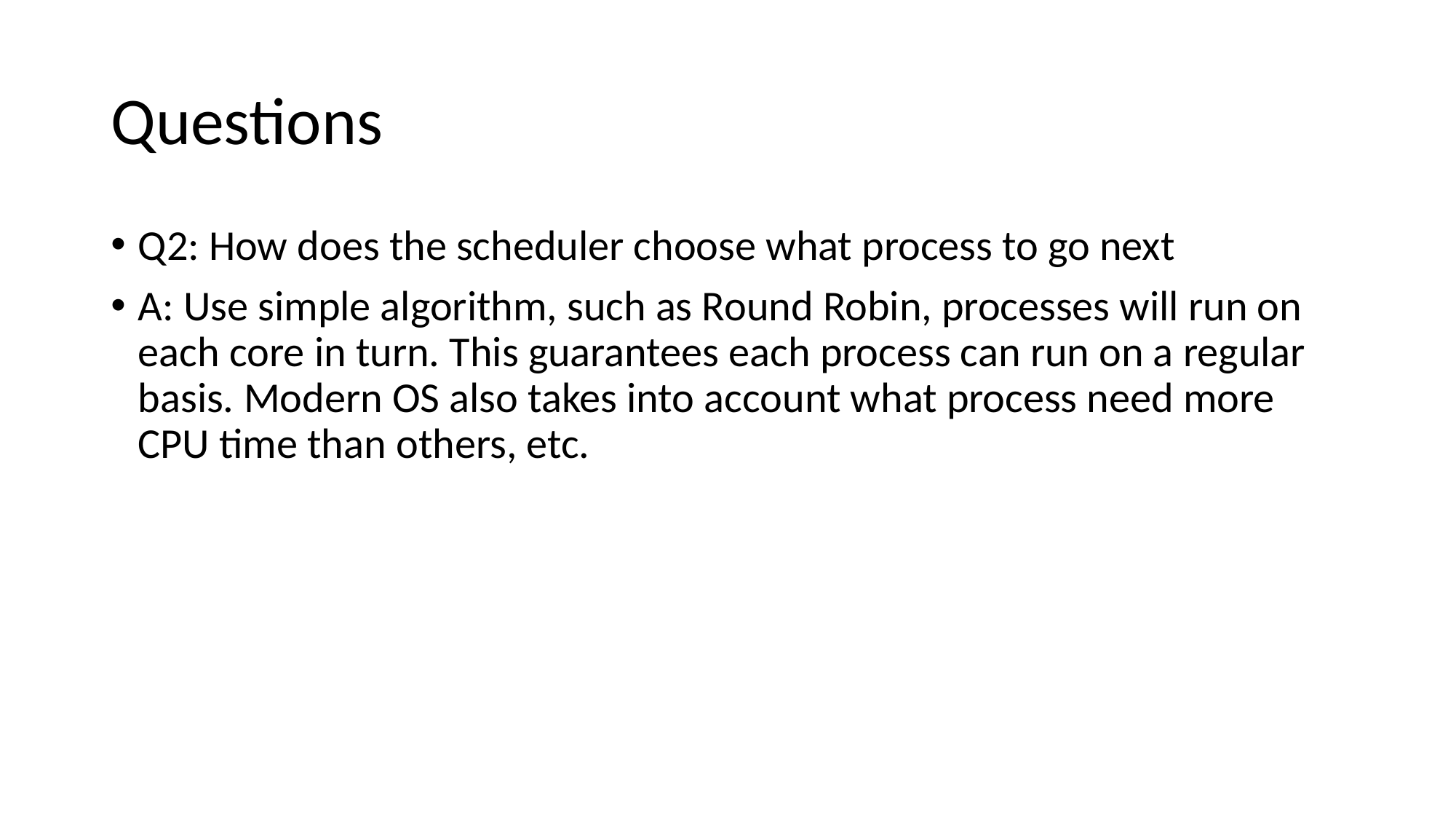

# Questions
Q2: How does the scheduler choose what process to go next
A: Use simple algorithm, such as Round Robin, processes will run on each core in turn. This guarantees each process can run on a regular basis. Modern OS also takes into account what process need more CPU time than others, etc.